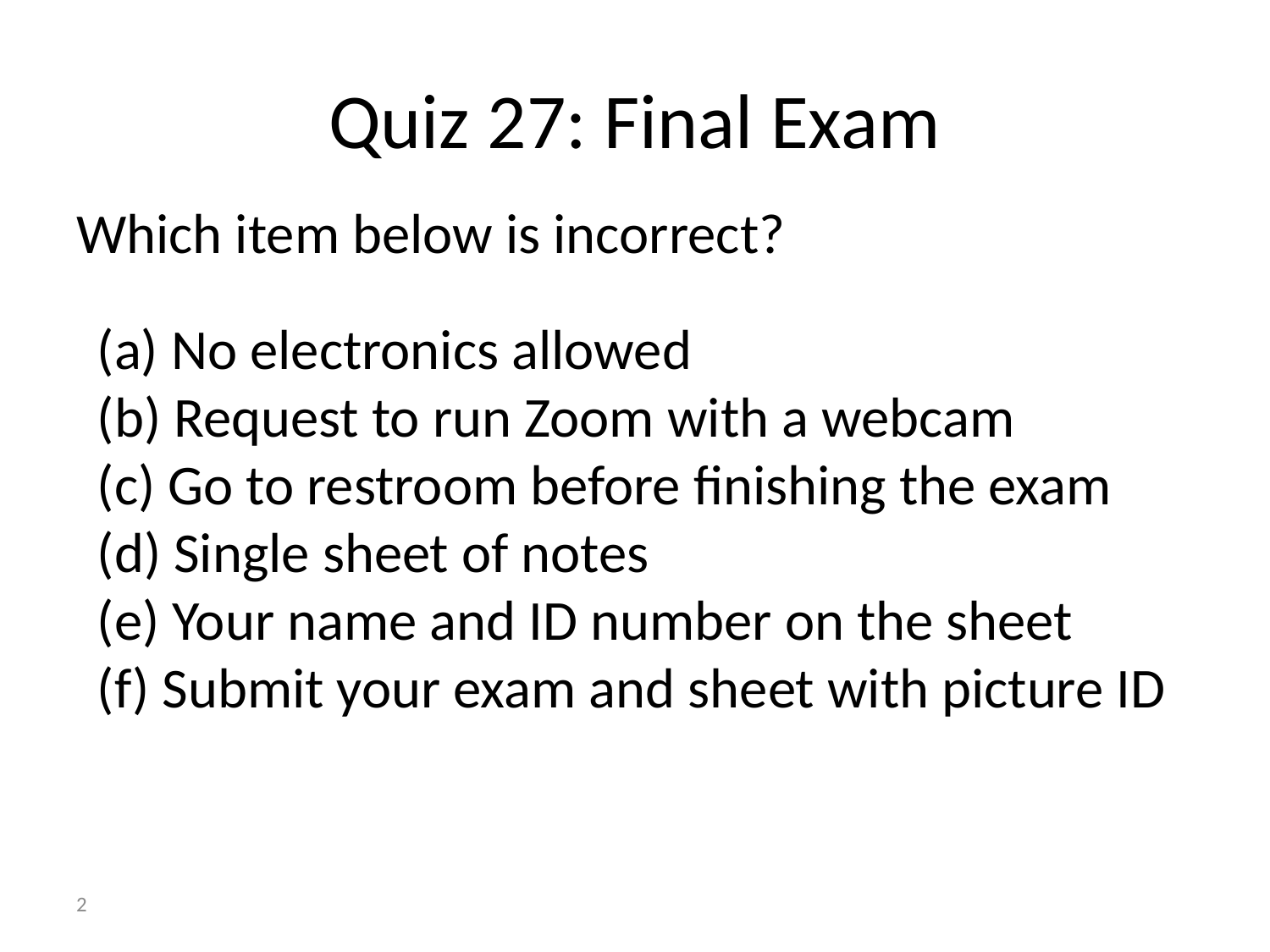

# Quiz 27: Final Exam
Which item below is incorrect?

(a) No electronics allowed
(b) Request to run Zoom with a webcam
(c) Go to restroom before finishing the exam
(d) Single sheet of notes
(e) Your name and ID number on the sheet
(f) Submit your exam and sheet with picture ID

2